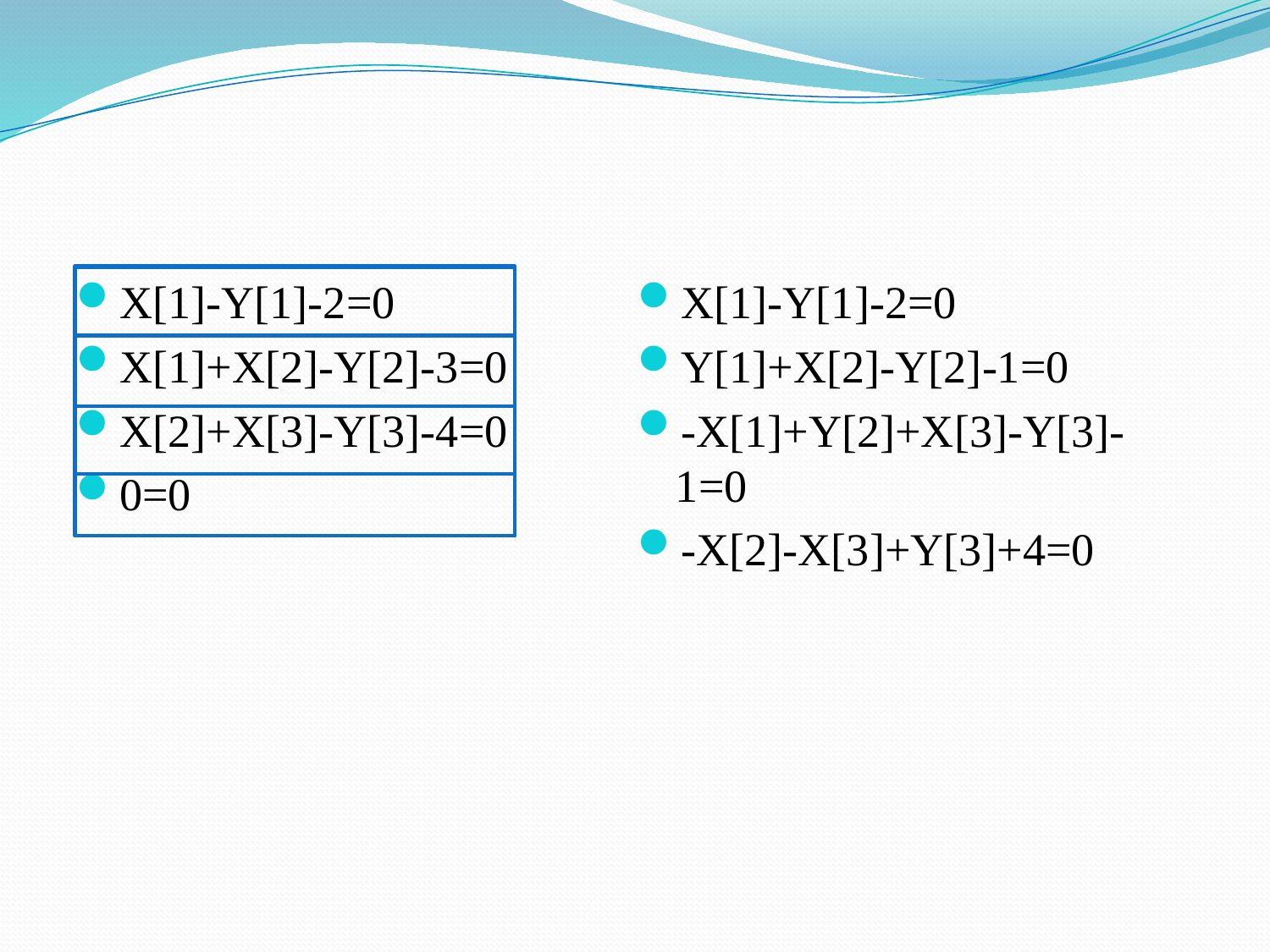

#

X[1]-Y[1]-2=0
X[1]+X[2]-Y[2]-3=0
X[2]+X[3]-Y[3]-4=0
0=0
X[1]-Y[1]-2=0
Y[1]+X[2]-Y[2]-1=0
-X[1]+Y[2]+X[3]-Y[3]-1=0
-X[2]-X[3]+Y[3]+4=0